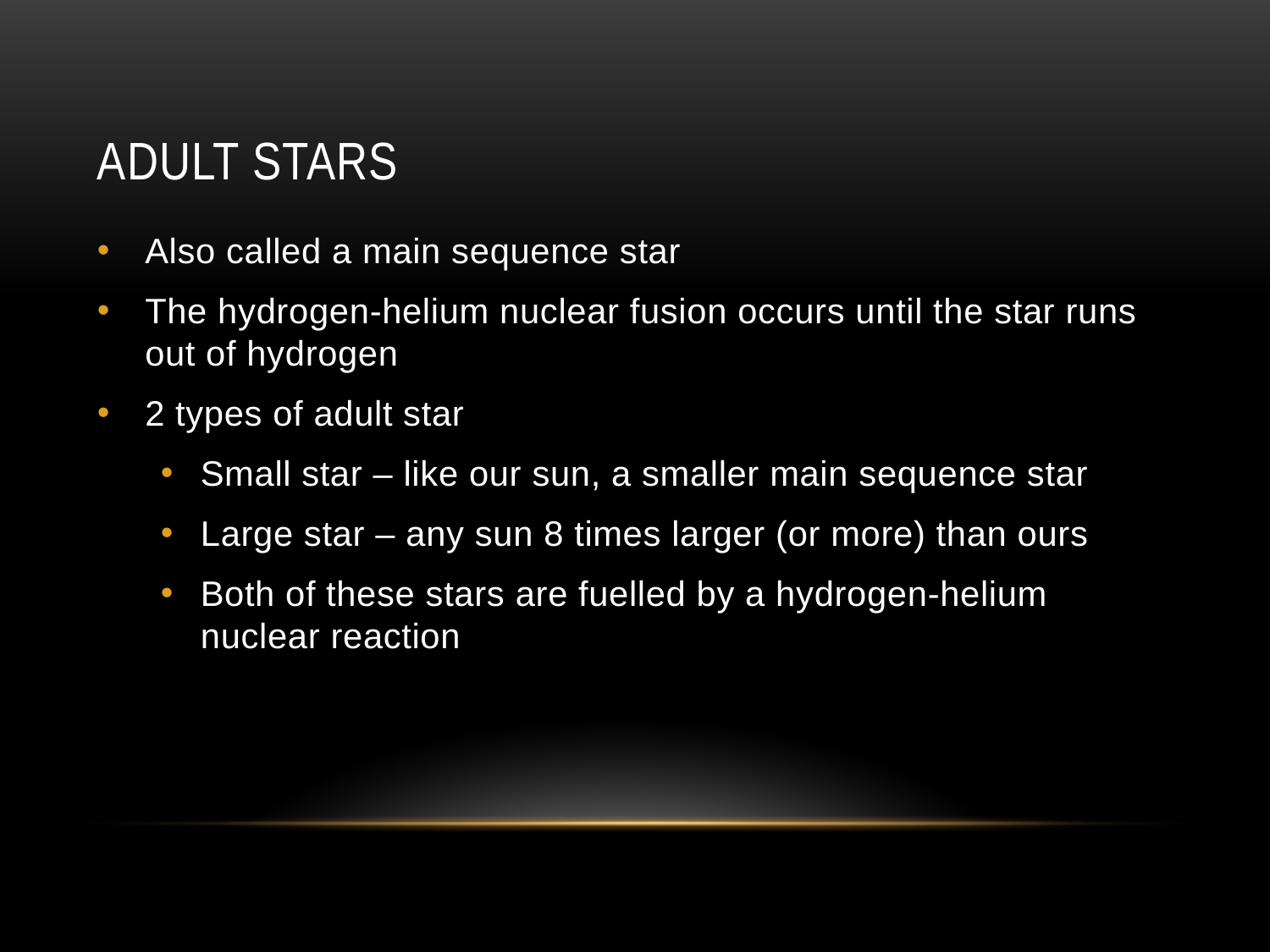

# Adult stars
Also called a main sequence star
The hydrogen-helium nuclear fusion occurs until the star runs out of hydrogen
2 types of adult star
Small star – like our sun, a smaller main sequence star
Large star – any sun 8 times larger (or more) than ours
Both of these stars are fuelled by a hydrogen-helium nuclear reaction